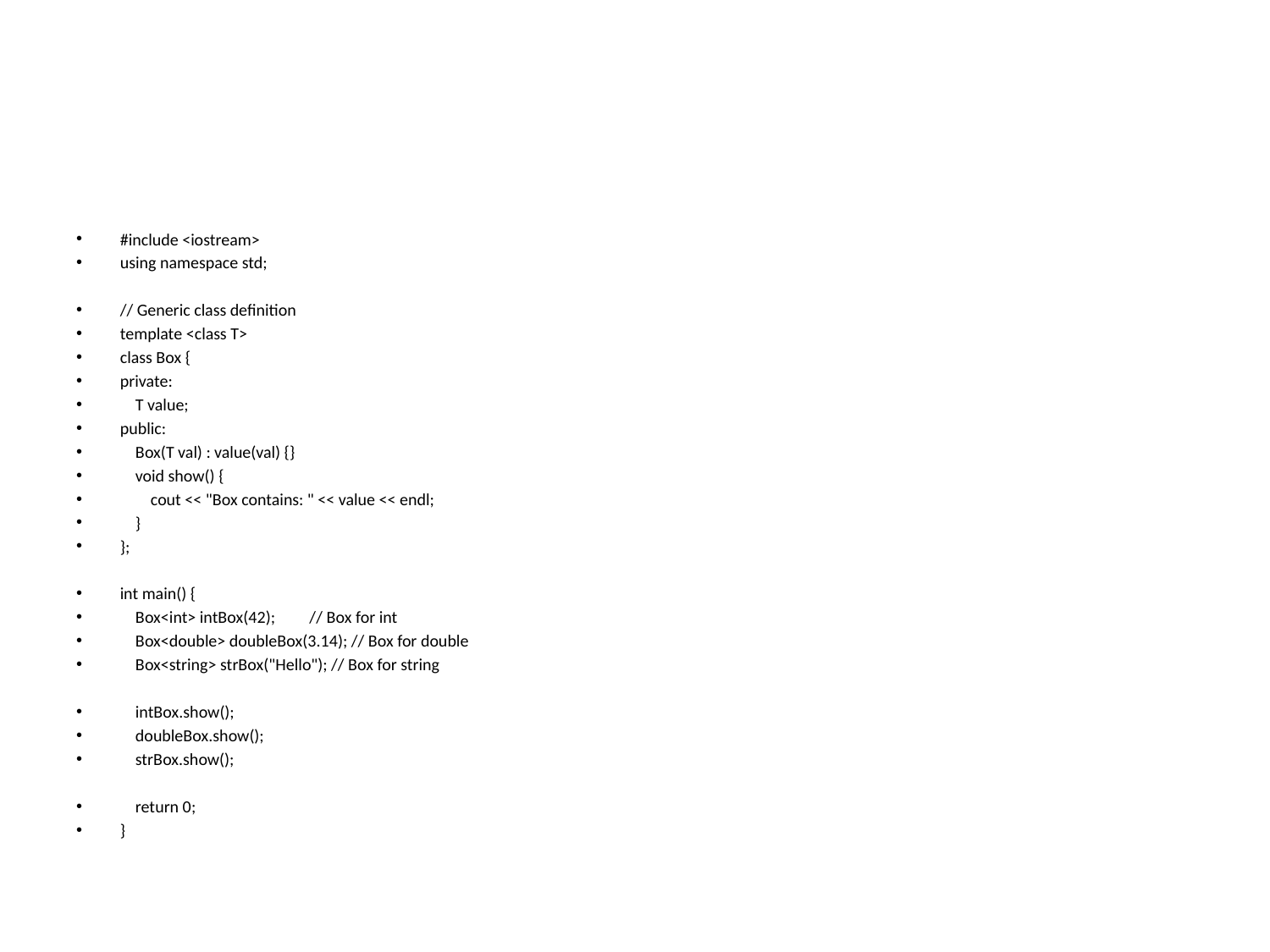

#
#include <iostream>
using namespace std;

// Generic class definition
template <class T>
class Box {
private:
    T value;
public:
    Box(T val) : value(val) {}
    void show() {
        cout << "Box contains: " << value << endl;
    }
};

int main() {
    Box<int> intBox(42);         // Box for int
    Box<double> doubleBox(3.14); // Box for double
    Box<string> strBox("Hello"); // Box for string

    intBox.show();
    doubleBox.show();
    strBox.show();

    return 0;
}